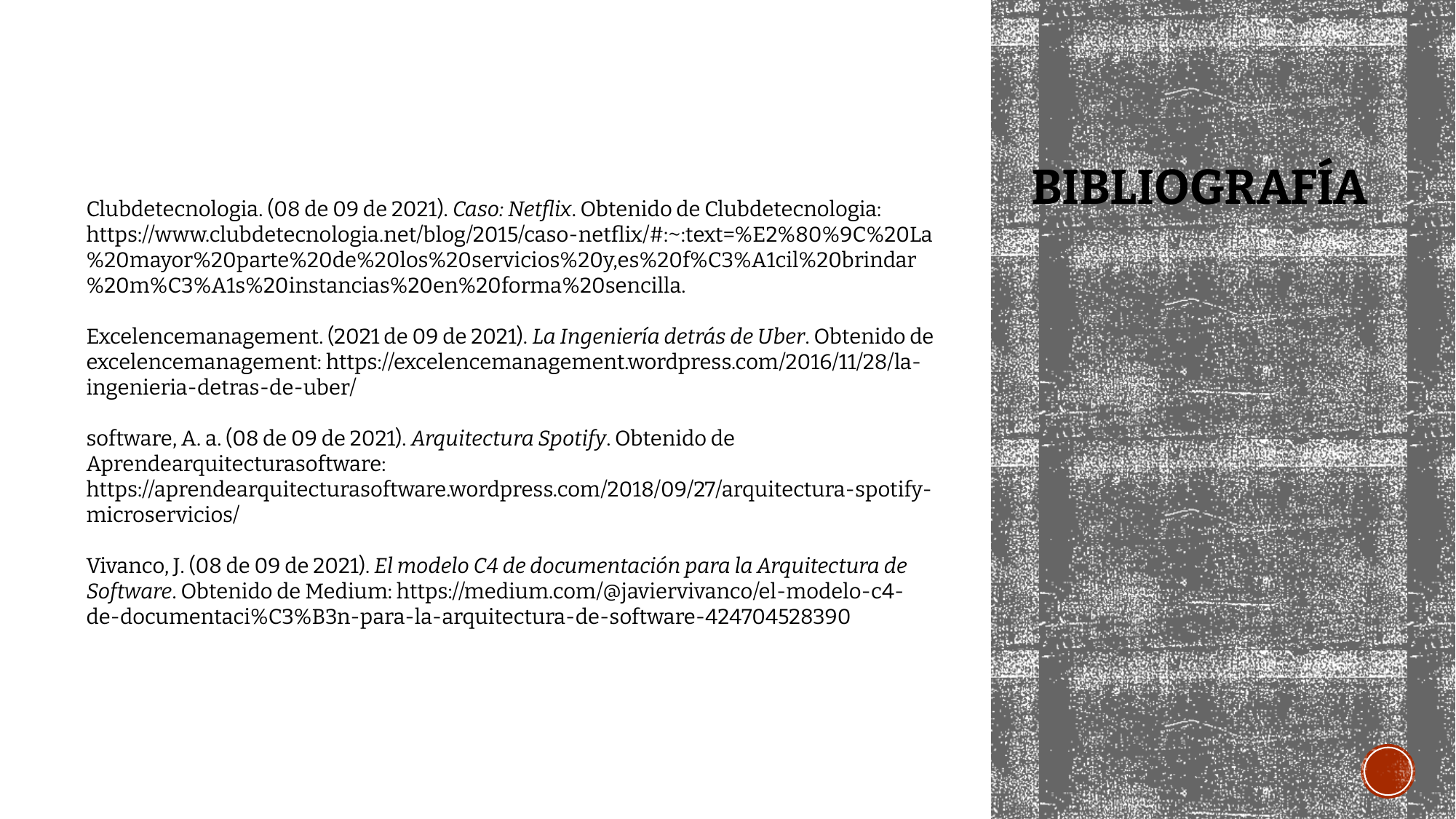

# Bibliografía
Clubdetecnologia. (08 de 09 de 2021). Caso: Netflix. Obtenido de Clubdetecnologia: https://www.clubdetecnologia.net/blog/2015/caso-netflix/#:~:text=%E2%80%9C%20La%20mayor%20parte%20de%20los%20servicios%20y,es%20f%C3%A1cil%20brindar%20m%C3%A1s%20instancias%20en%20forma%20sencilla.

Excelencemanagement. (2021 de 09 de 2021). La Ingeniería detrás de Uber. Obtenido de excelencemanagement: https://excelencemanagement.wordpress.com/2016/11/28/la-ingenieria-detras-de-uber/

software, A. a. (08 de 09 de 2021). Arquitectura Spotify. Obtenido de Aprendearquitecturasoftware: https://aprendearquitecturasoftware.wordpress.com/2018/09/27/arquitectura-spotify-microservicios/

Vivanco, J. (08 de 09 de 2021). El modelo C4 de documentación para la Arquitectura de Software. Obtenido de Medium: https://medium.com/@javiervivanco/el-modelo-c4-de-documentaci%C3%B3n-para-la-arquitectura-de-software-424704528390